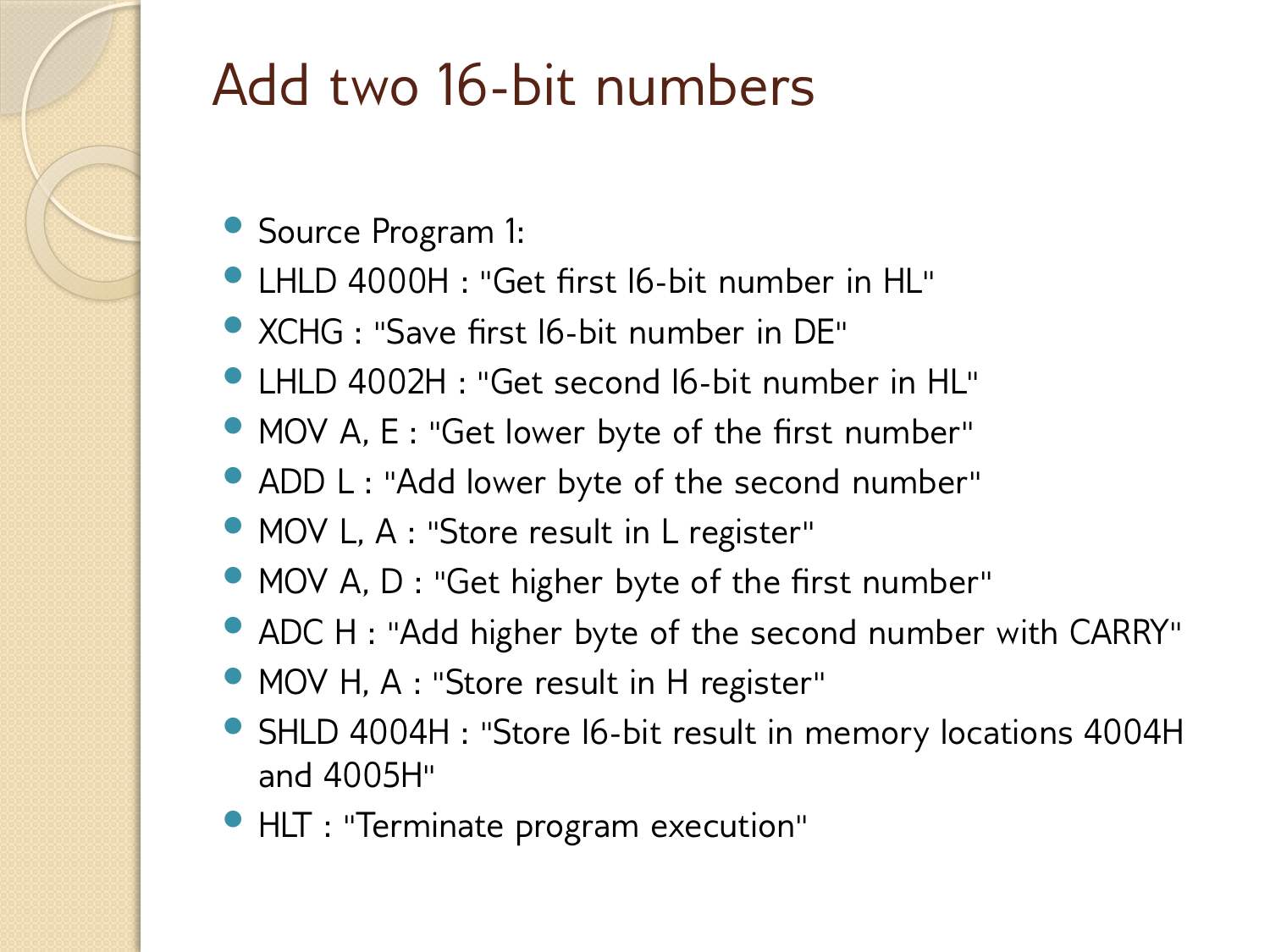

# Add two 16-bit numbers
Source Program 1:
LHLD 4000H : "Get first I6-bit number in HL"
XCHG : "Save first I6-bit number in DE"
LHLD 4002H : "Get second I6-bit number in HL"
MOV A, E : "Get lower byte of the first number"
ADD L : "Add lower byte of the second number"
MOV L, A : "Store result in L register"
MOV A, D : "Get higher byte of the first number"
ADC H : "Add higher byte of the second number with CARRY"
MOV H, A : "Store result in H register"
SHLD 4004H : "Store I6-bit result in memory locations 4004H and 4005H"
HLT : "Terminate program execution"